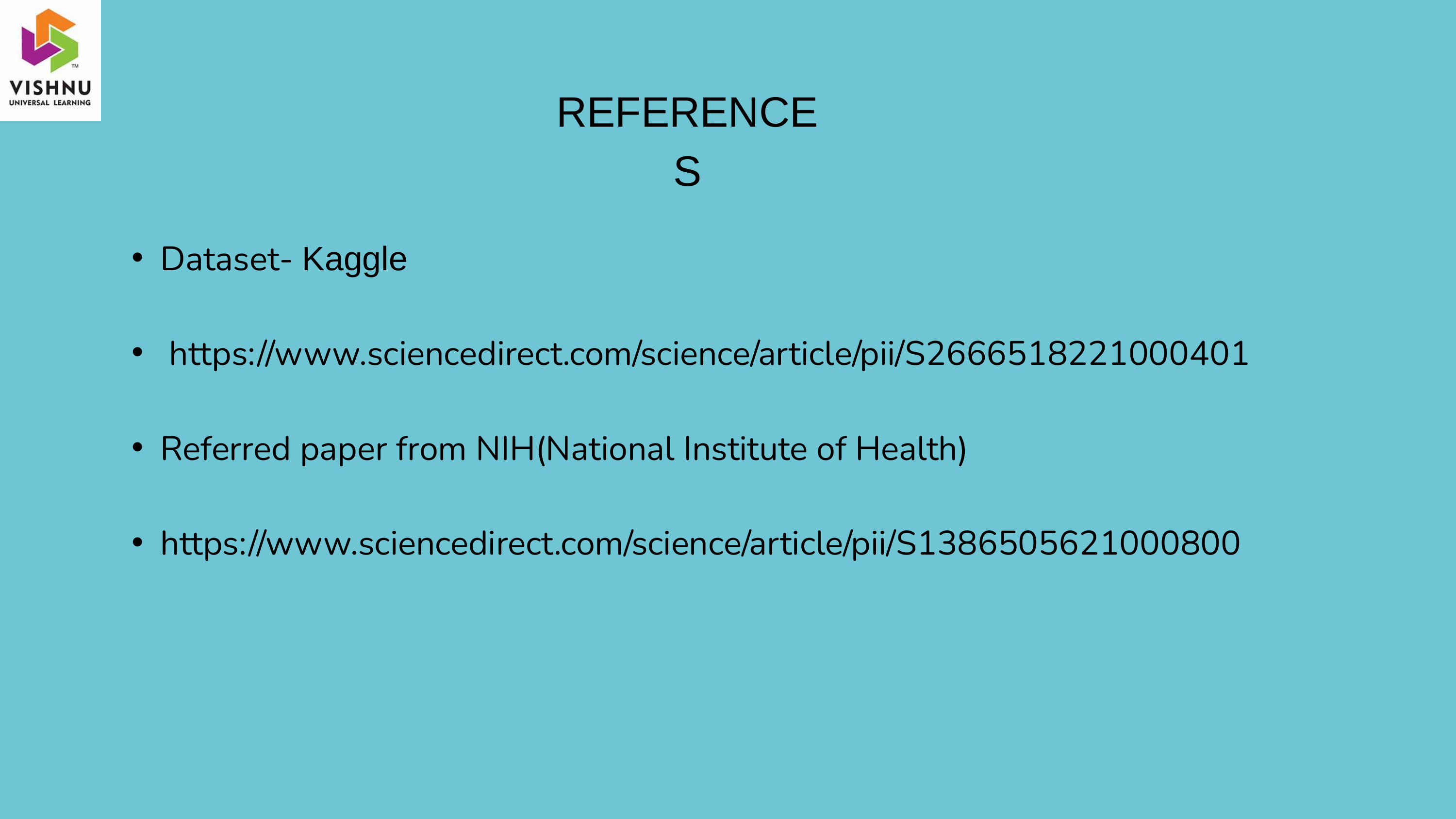

REFERENCES
Dataset- Kaggle

 https://www.sciencedirect.com/science/article/pii/S2666518221000401

Referred paper from NIH(National Institute of Health)

https://www.sciencedirect.com/science/article/pii/S1386505621000800